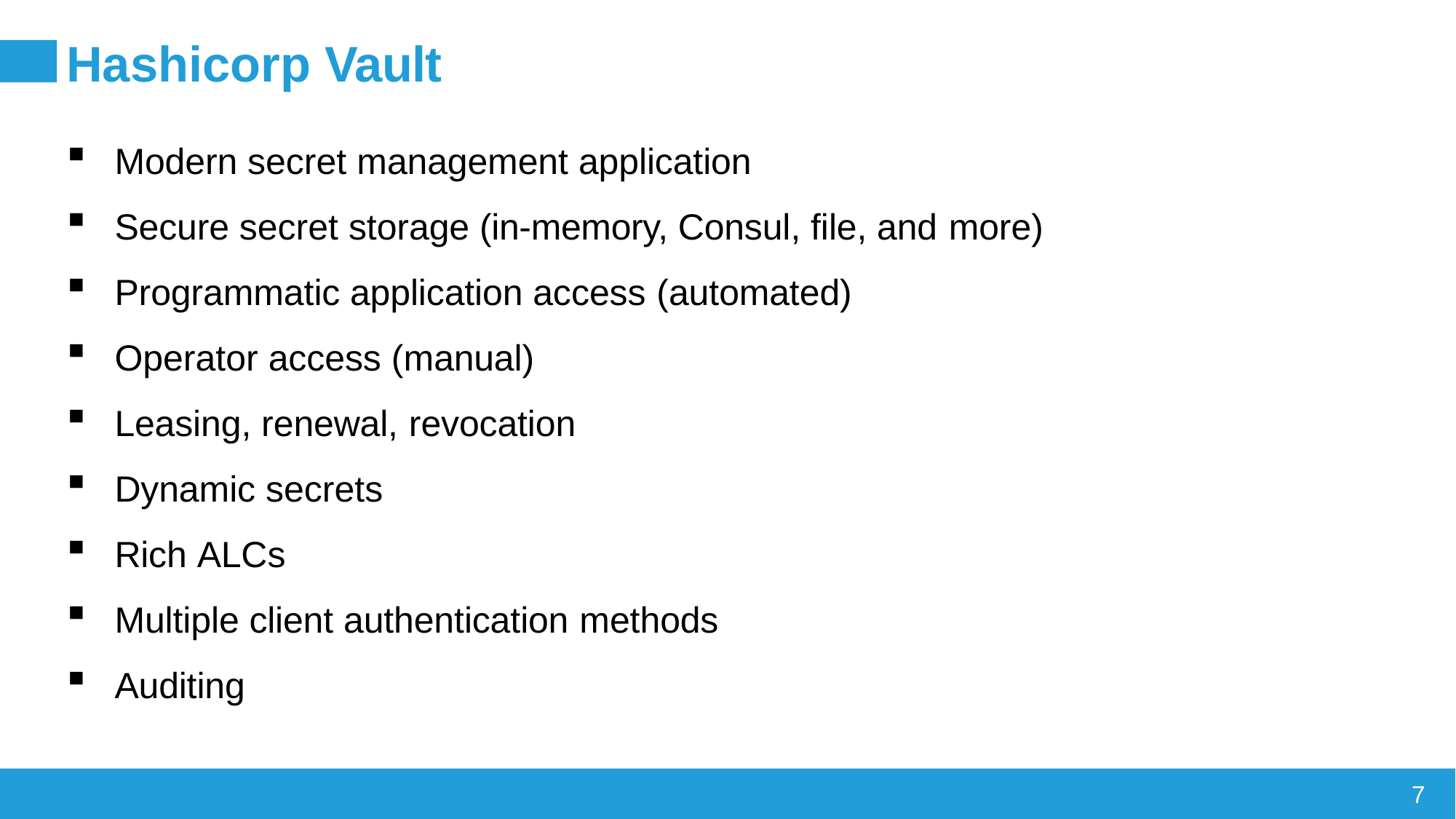

# Hashicorp Vault
Modern secret management application
Secure secret storage (in-memory, Consul, file, and more)
Programmatic application access (automated)
Operator access (manual)
Leasing, renewal, revocation
Dynamic secrets
Rich ALCs
Multiple client authentication methods
Auditing
7